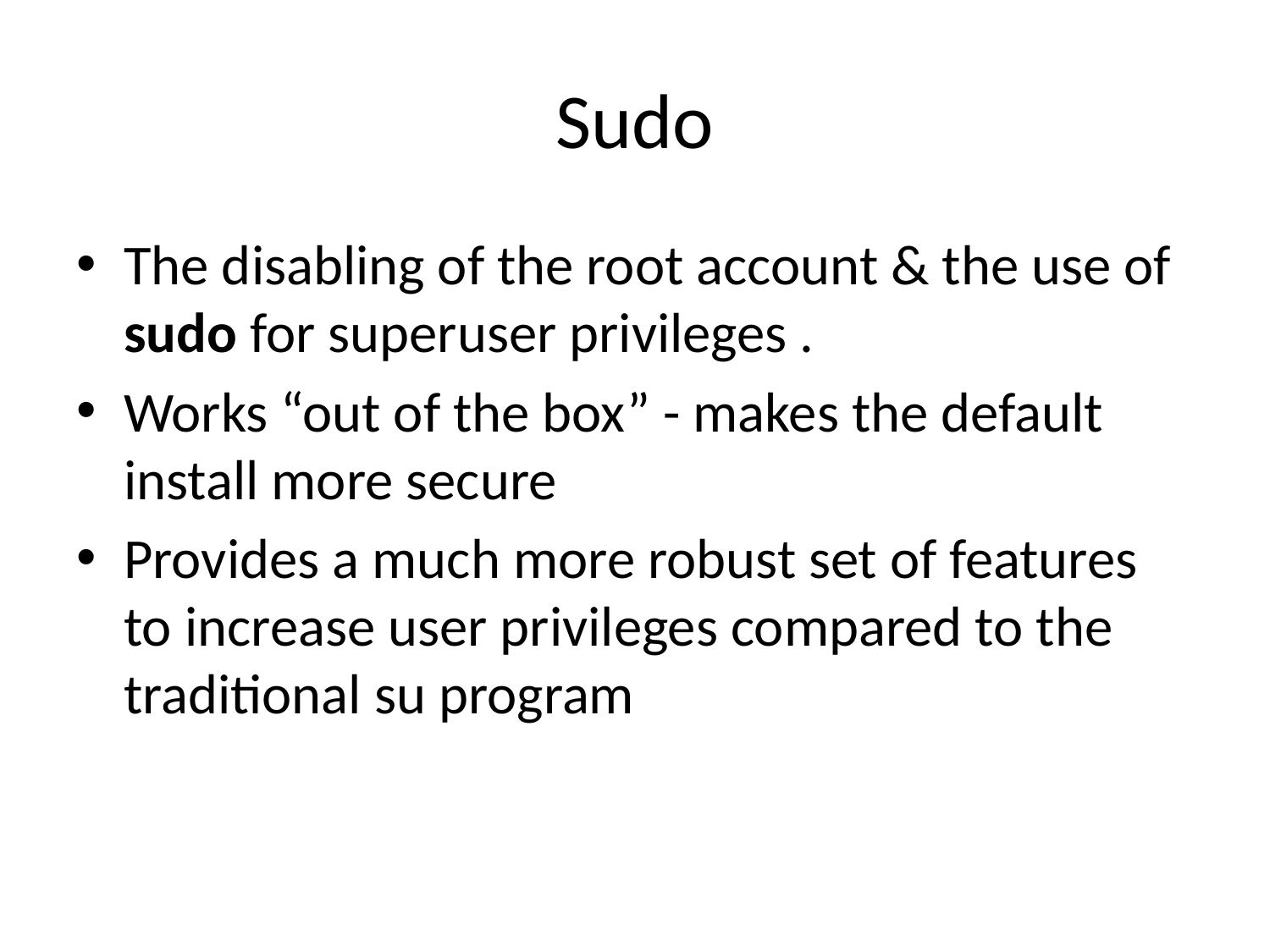

# Sudo
The disabling of the root account & the use of sudo for superuser privileges .
Works “out of the box” - makes the default install more secure
Provides a much more robust set of features to increase user privileges compared to the traditional su program